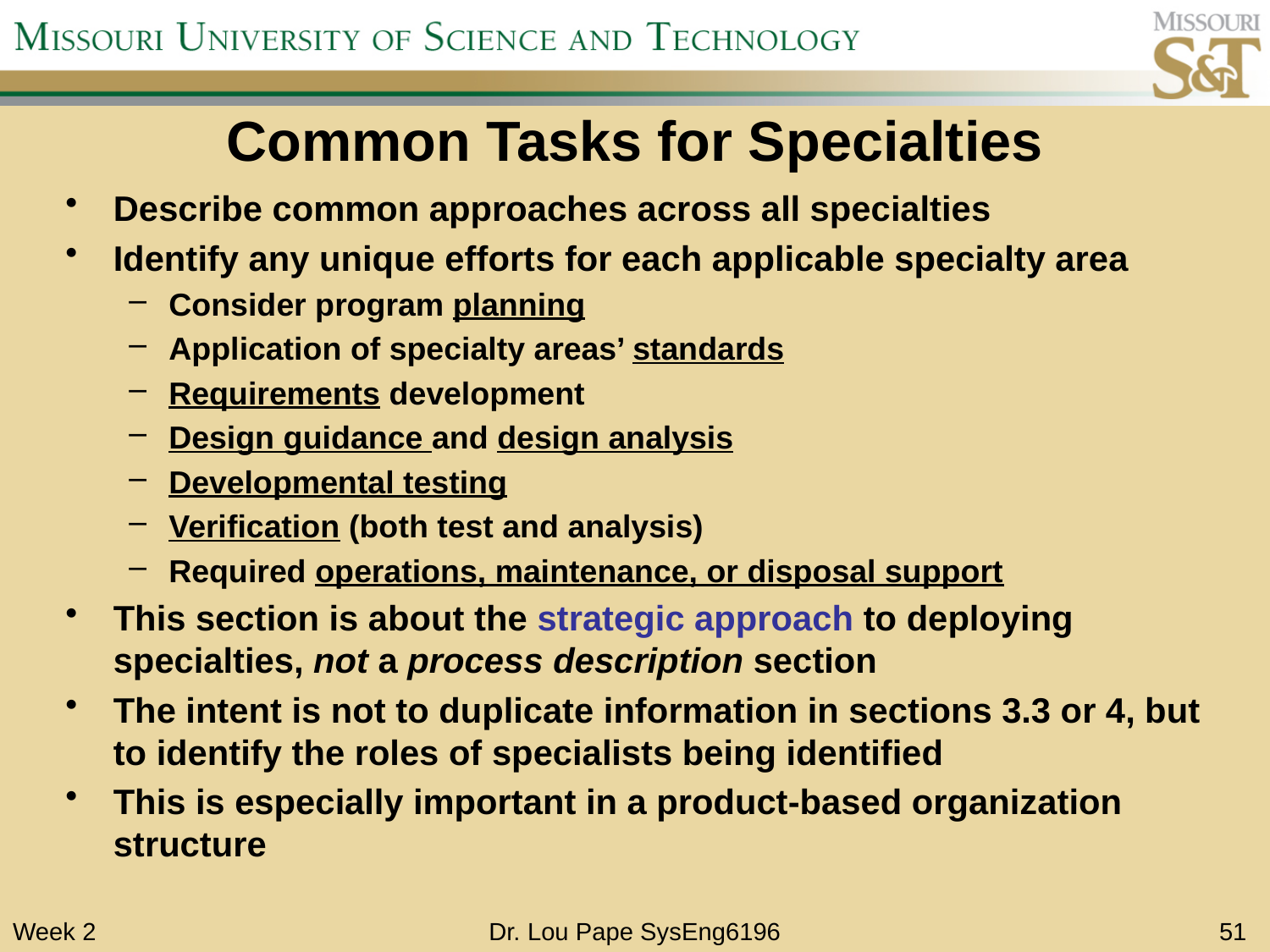

# Common Tasks for Specialties
Describe common approaches across all specialties
Identify any unique efforts for each applicable specialty area
Consider program planning
Application of specialty areas’ standards
Requirements development
Design guidance and design analysis
Developmental testing
Verification (both test and analysis)
Required operations, maintenance, or disposal support
This section is about the strategic approach to deploying specialties, not a process description section
The intent is not to duplicate information in sections 3.3 or 4, but to identify the roles of specialists being identified
This is especially important in a product-based organization structure

Week 2
Dr. Lou Pape SysEng6196
51